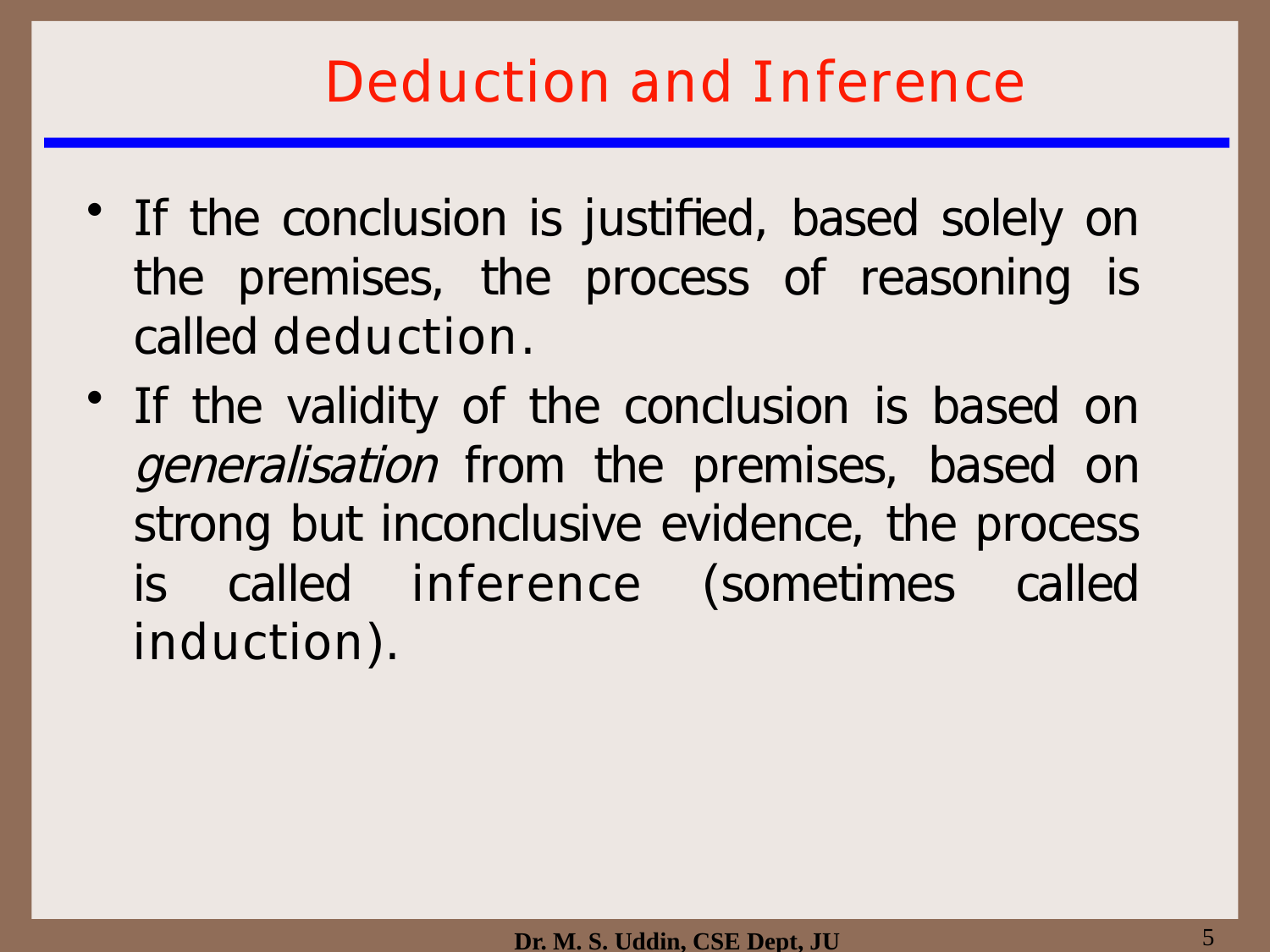

# Deduction and Inference
If the conclusion is justified, based solely on the premises, the process of reasoning is called deduction.
If the validity of the conclusion is based on generalisation from the premises, based on strong but inconclusive evidence, the process is called inference (sometimes called induction).
5
Dr. M. S. Uddin, CSE Dept, JU